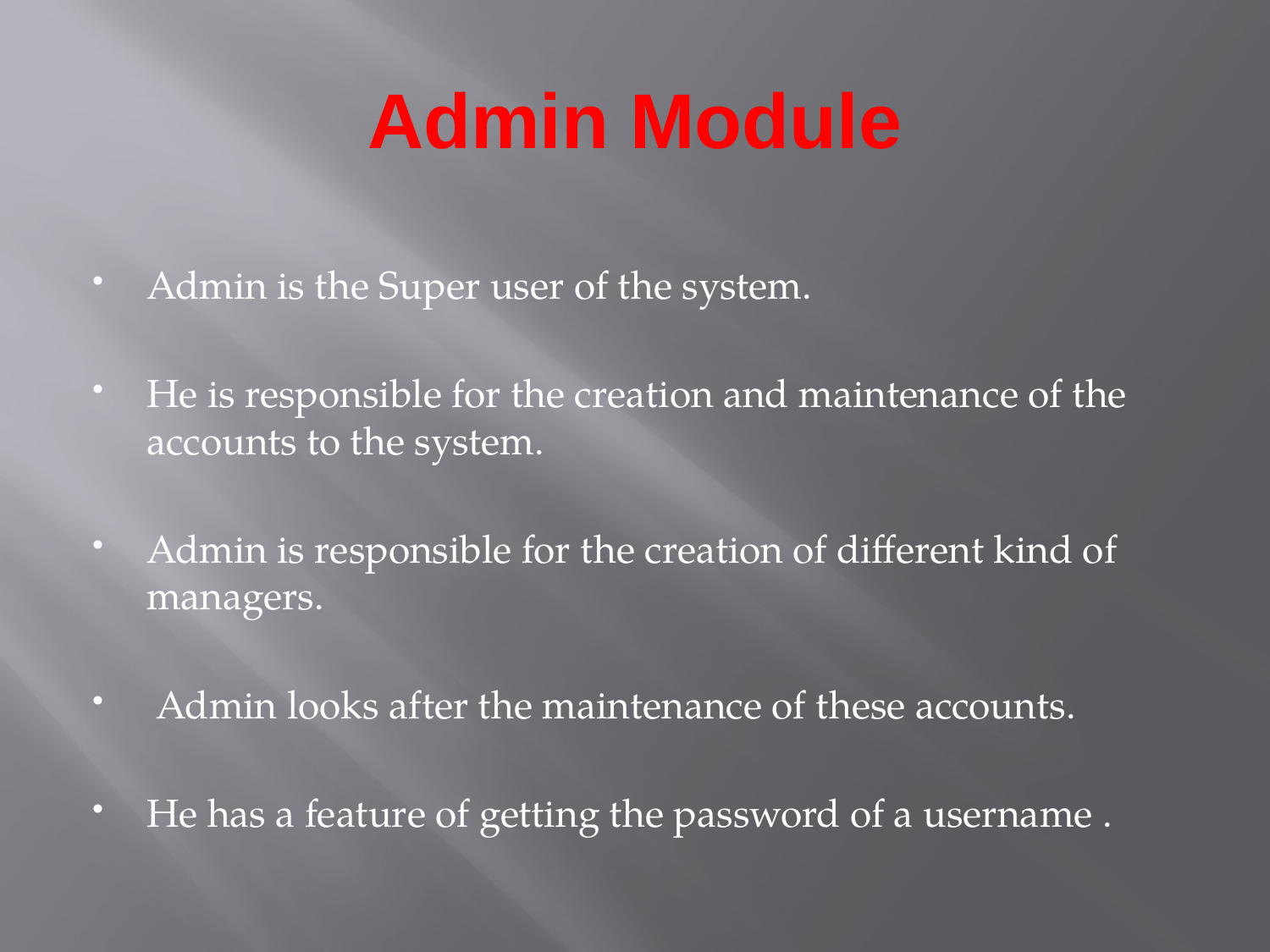

# Admin Module
Admin is the Super user of the system.

He is responsible for the creation and maintenance of the accounts to the system.

Admin is responsible for the creation of different kind of managers.

 Admin looks after the maintenance of these accounts.

He has a feature of getting the password of a username .